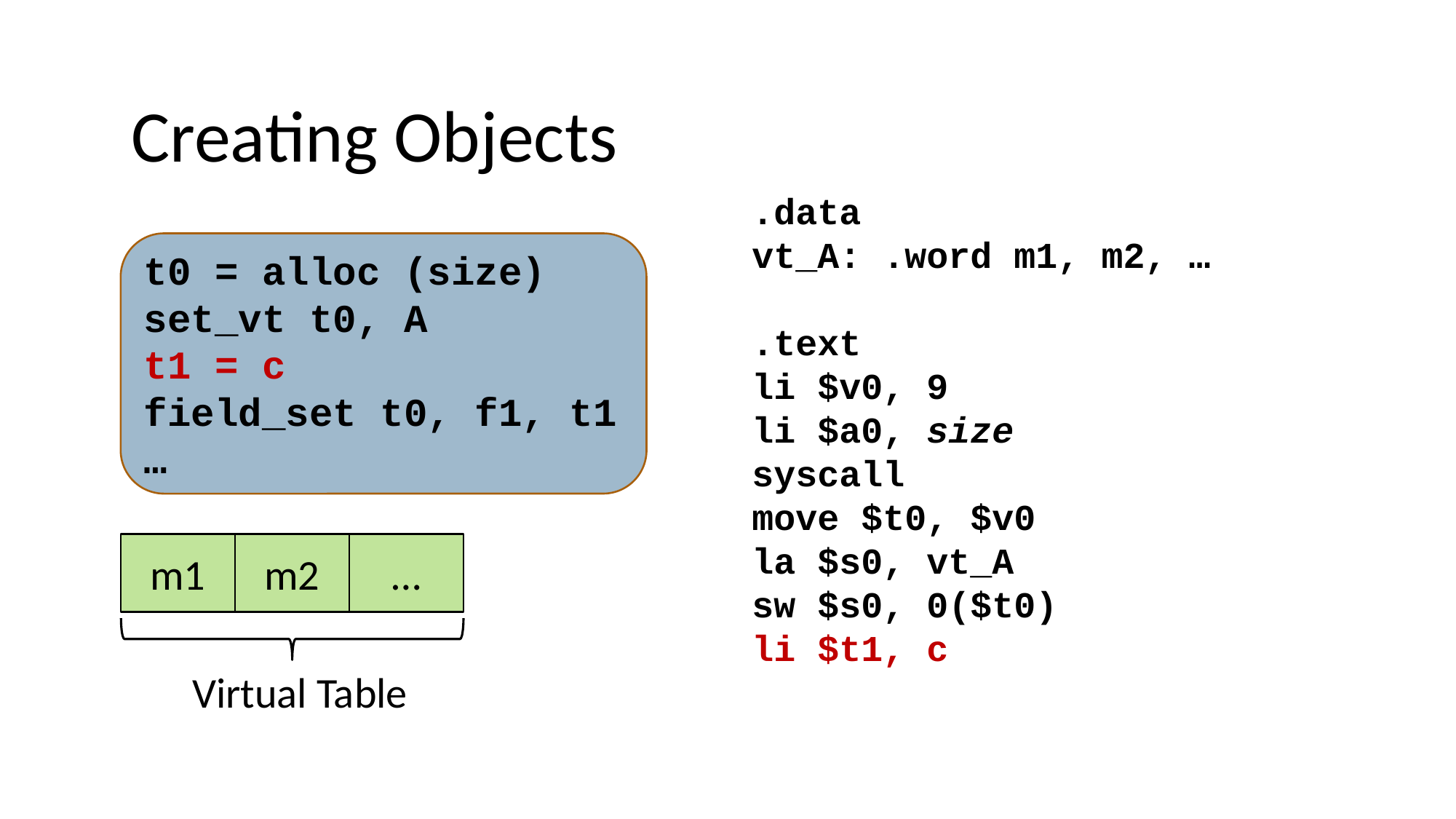

Creating Objects
.data
vt_A: .word m1, m2, …

.text
li $v0, 9
li $a0, size
syscall
move $t0, $v0
la $s0, vt_A
sw $s0, 0($t0)
li $t1, c
t0 = alloc (size)
set_vt t0, A
t1 = c
field_set t0, f1, t1
…

m1
m2
…
Virtual Table